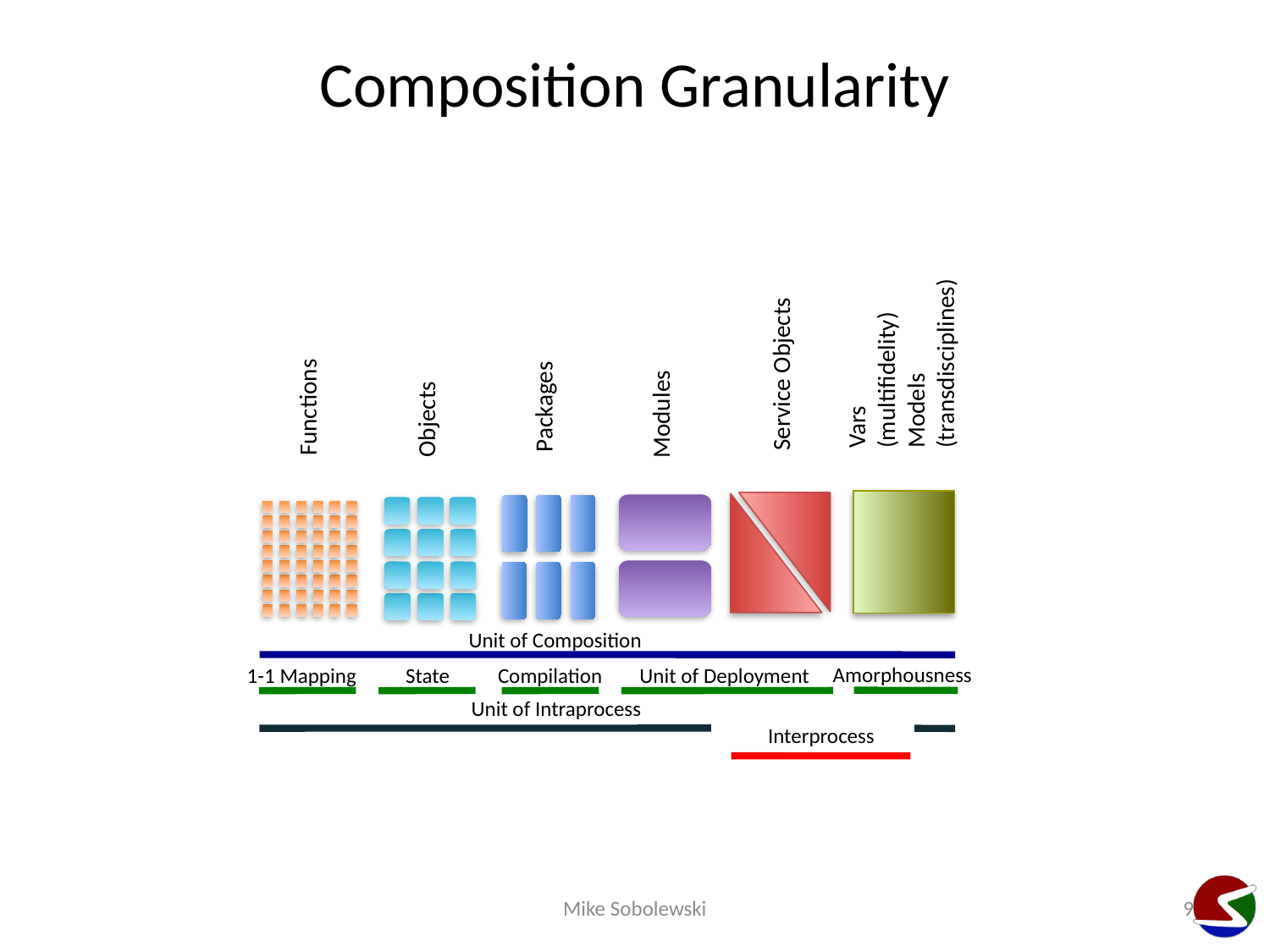

# Composition Granularity
Vars
(multifidelity)
Models
(transdisciplines)
Service Objects
Packages
Functions
Modules
Objects

Unit of Composition
Amorphousness
1-1 Mapping
State
Compilation
Unit of Deployment
Unit of Intraprocess
Interprocess
Mike Sobolewski
9